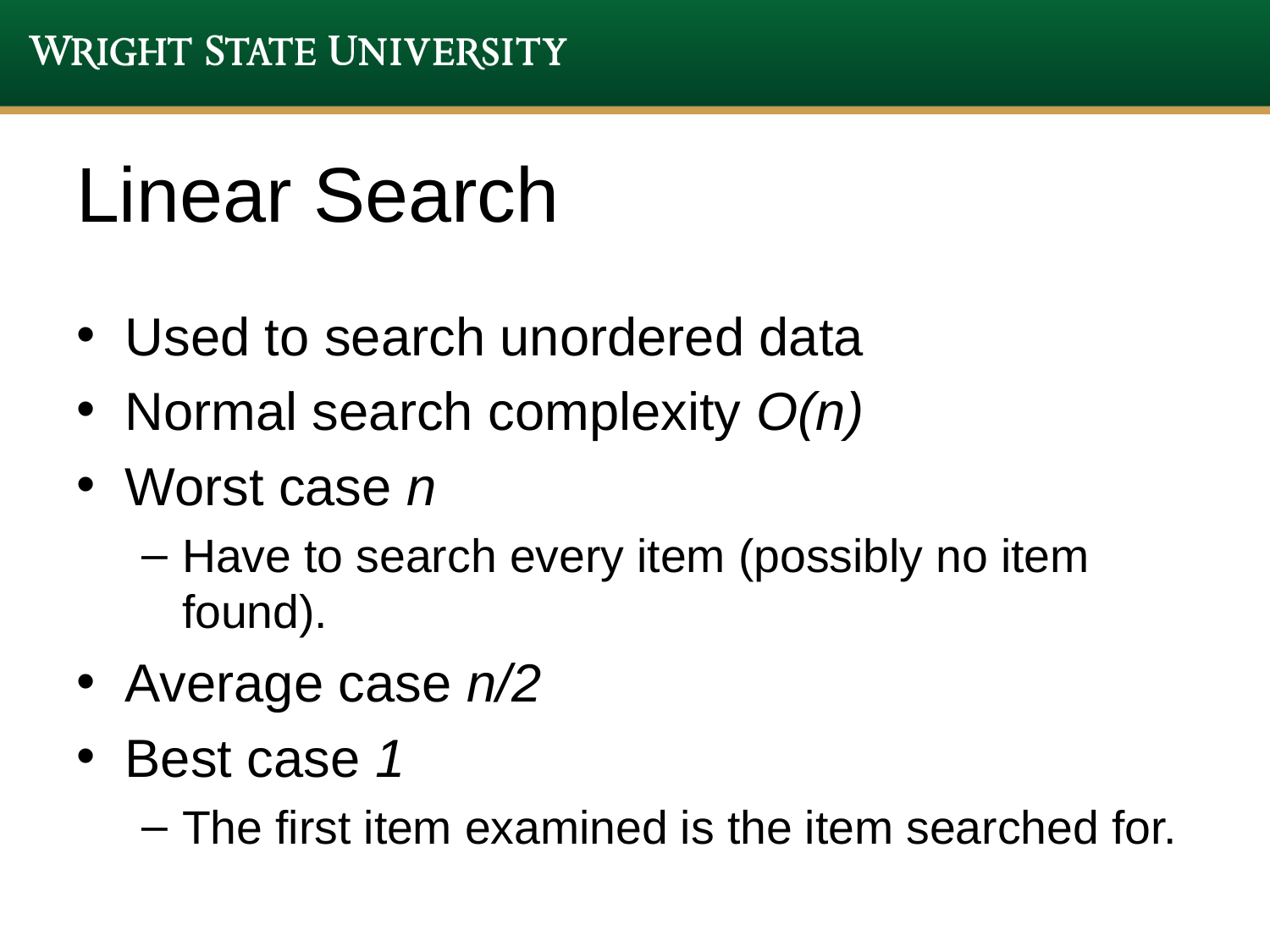

# Linear Search
Used to search unordered data
Normal search complexity O(n)
Worst case n
Have to search every item (possibly no item found).
Average case n/2
Best case 1
The first item examined is the item searched for.